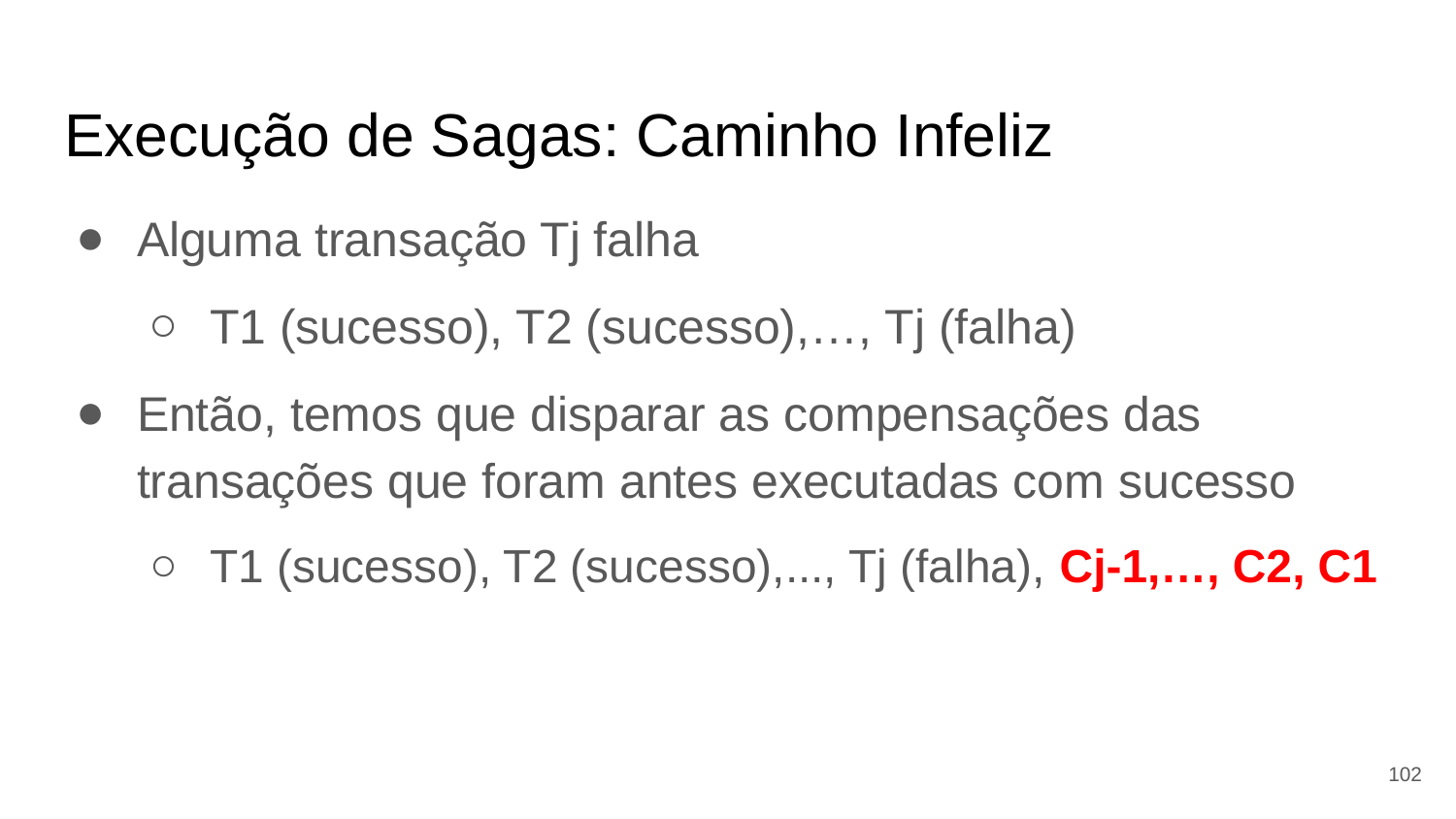

# Execução de Sagas: Caminho Infeliz
Alguma transação Tj falha
T1 (sucesso), T2 (sucesso),…, Tj (falha)
Então, temos que disparar as compensações das transações que foram antes executadas com sucesso
T1 (sucesso), T2 (sucesso),..., Tj (falha), Cj-1,…, C2, C1
102